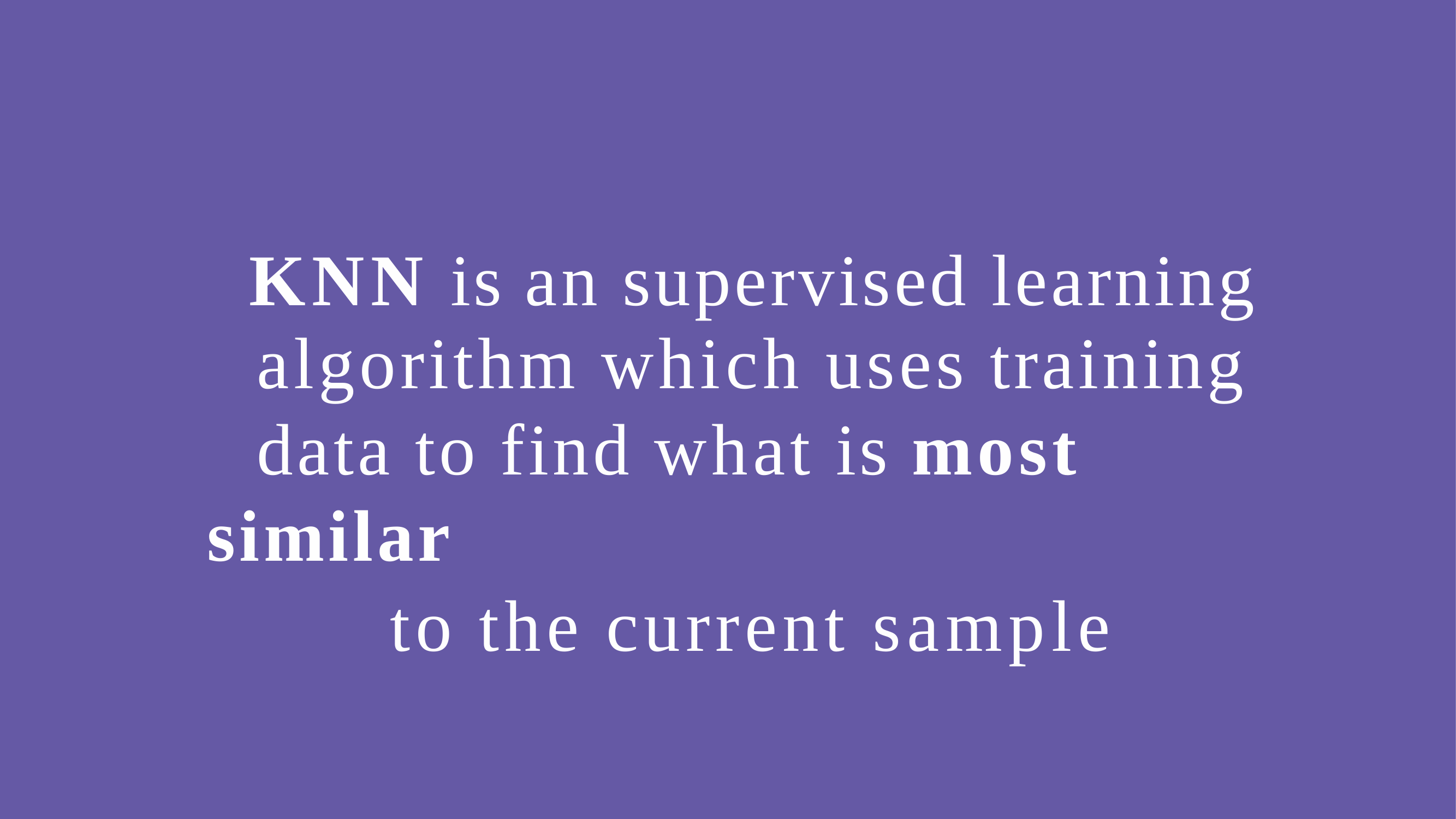

KNN is an supervised learning
algorithm which uses training
data to find what is most similar
to the current sample